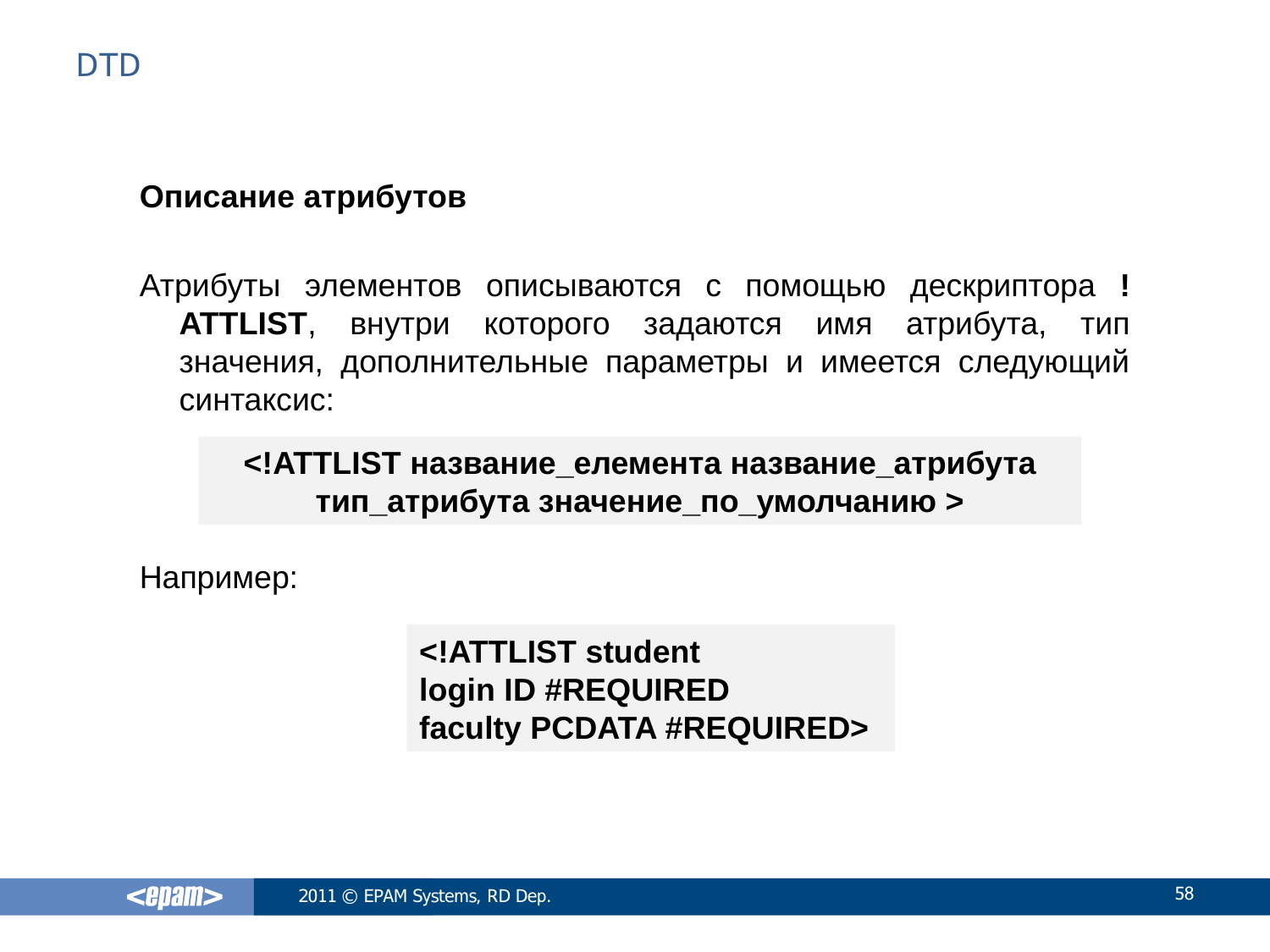

# DTD
Описание атрибутов

Атрибуты элементов описываются с помощью дескриптора !ATTLIST, внутри которого задаются имя атрибута, тип значения, дополнительные параметры и имеется следующий синтаксис:

Например:
<!ATTLIST название_елемента название_атрибута тип_атрибута значение_по_умолчанию >
<!ATTLIST student
login ID #REQUIRED
faculty PCDATA #REQUIRED>
58
2011 © EPAM Systems, RD Dep.